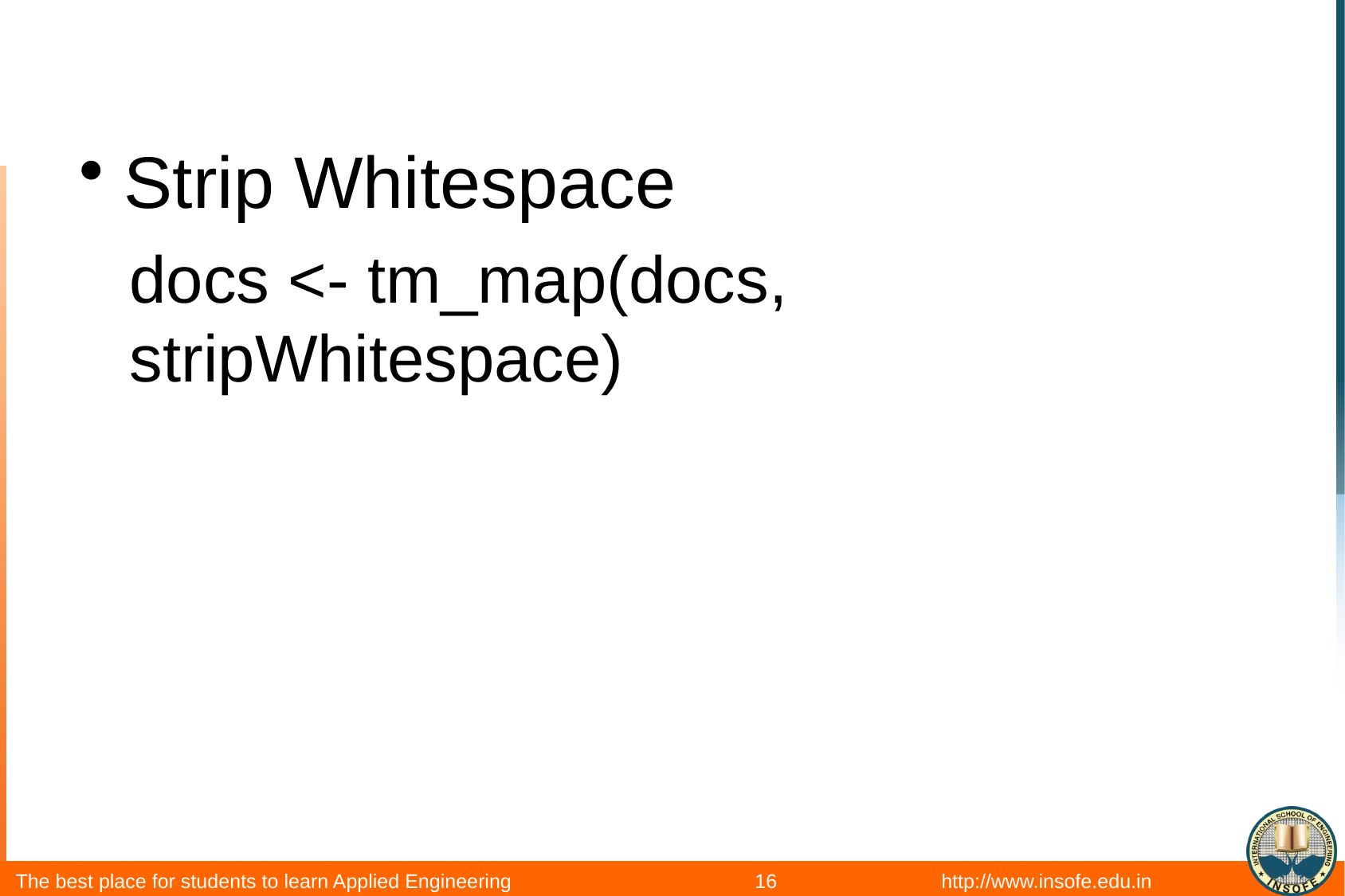

#
Strip Whitespace
docs <- tm_map(docs, stripWhitespace)